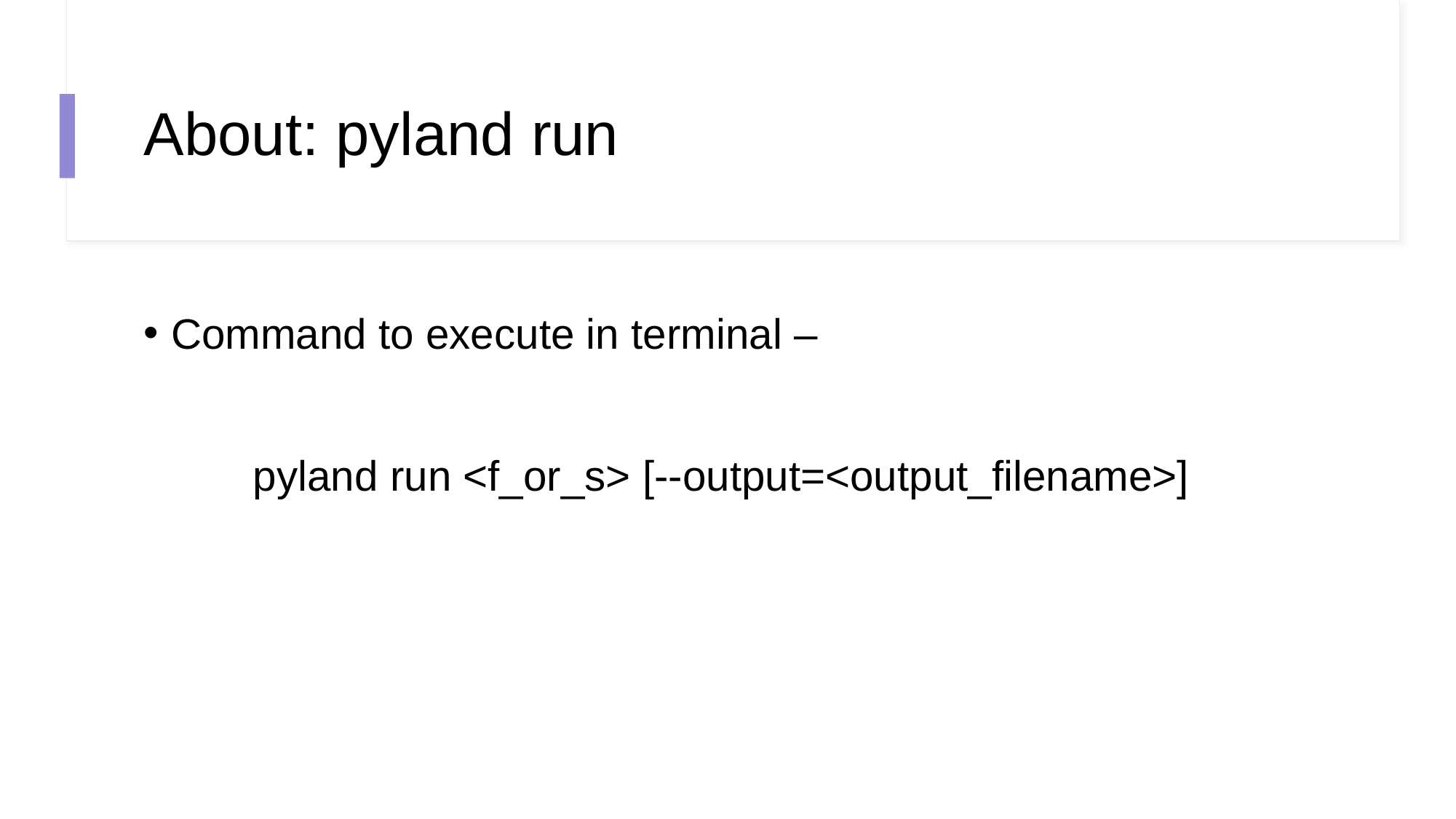

# About: pyland run
Command to execute in terminal –

	pyland run <f_or_s> [--output=<output_filename>]